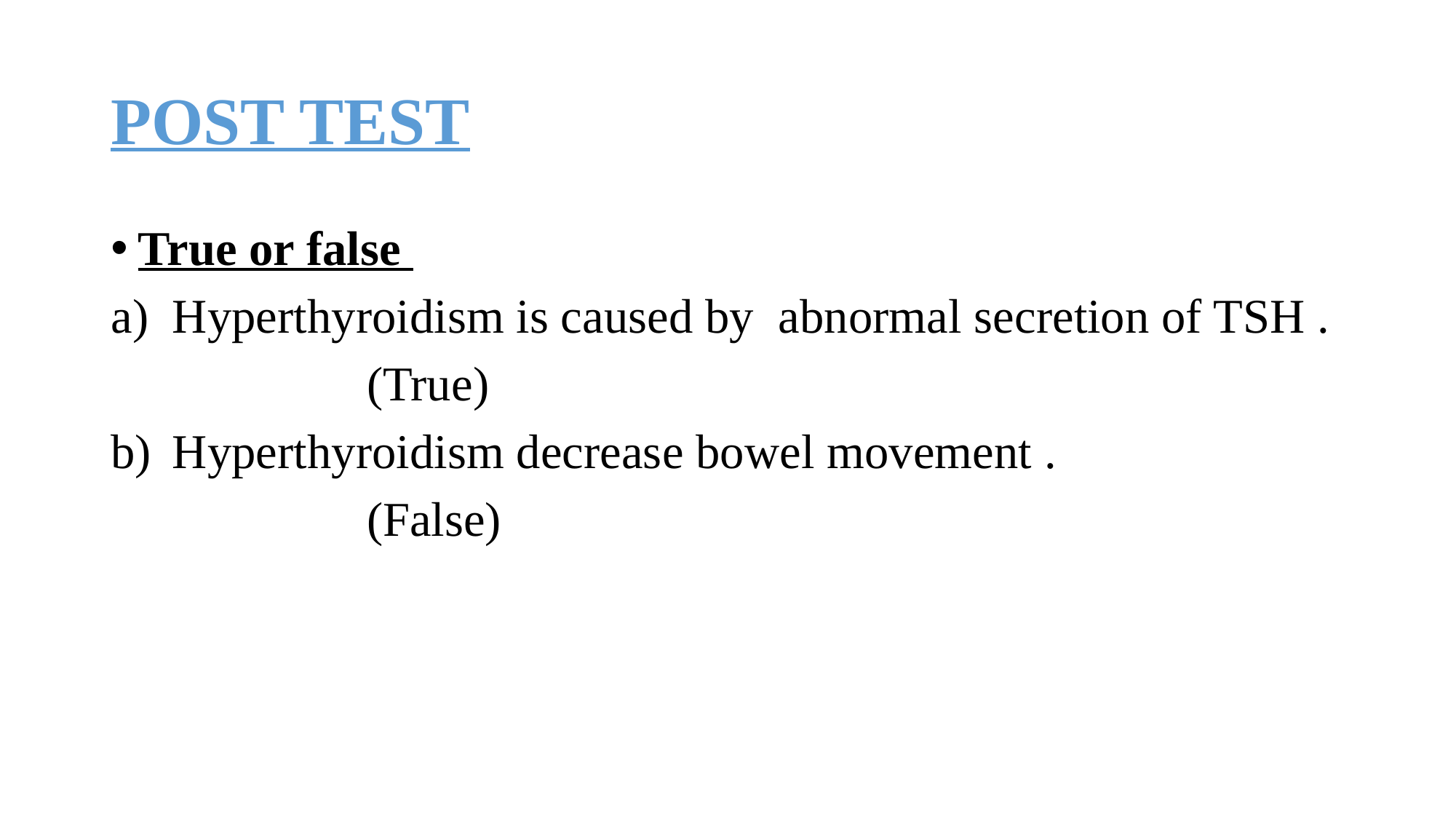

# POST TEST
True or false
Hyperthyroidism is caused by  abnormal secretion of TSH .
                     (True)
Hyperthyroidism decrease bowel movement .
                     (False)